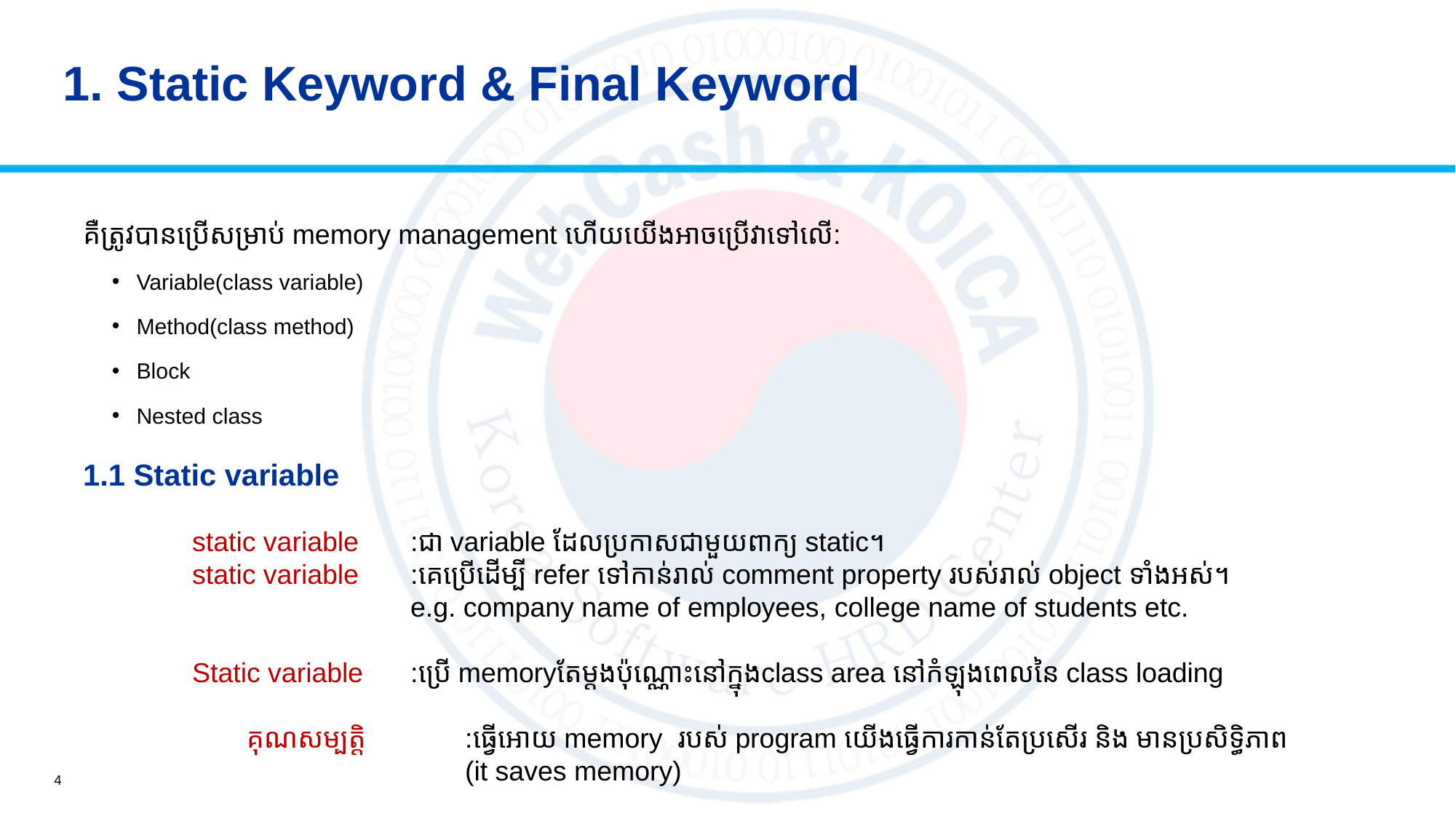

# 1. Static Keyword & Final Keyword
គឺត្រូវបានប្រើសម្រាប់ memory management ហើយយើងអាចប្រើវាទៅលើ:
Variable(class variable)
Method(class method)
Block
Nested class

1.1 Static variable

	static variable 	:ជា variable ដែល​ប្រកាស​ជាមួយ​ពាក្យ​​ static។​
	static variable 	:គេប្រើដើម្បី refer ទៅកាន់រាល់ comment property របស់រាល់ object ទាំងអស់​។
			e.g. company name of employees,​ college name of students etc.

Static variable 	:ប្រើ memoryតែម្តងប៉ុណ្ណោះនៅក្នុងclass area នៅកំឡុងពេលនៃ class loading

	គុណសម្បត្តិ	:ធ្វើអោយ memory  របស់ program យើងធ្វើការកាន់តែប្រសើរ និង​ មានប្រសិទ្ធិភាព
			(it saves memory)
4